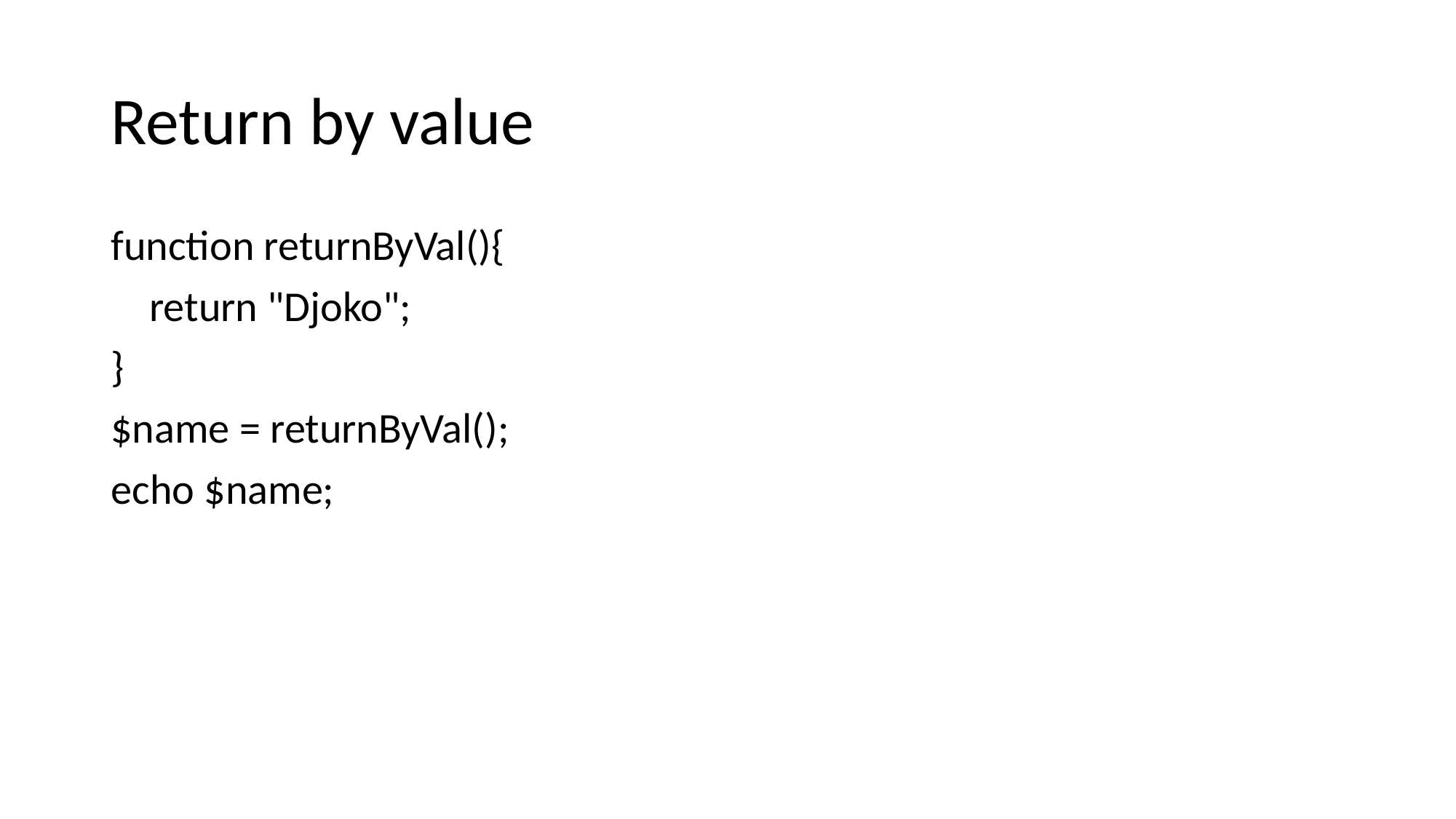

# Return by value
function returnByVal(){
    return "Djoko";
}
$name = returnByVal();
echo $name;